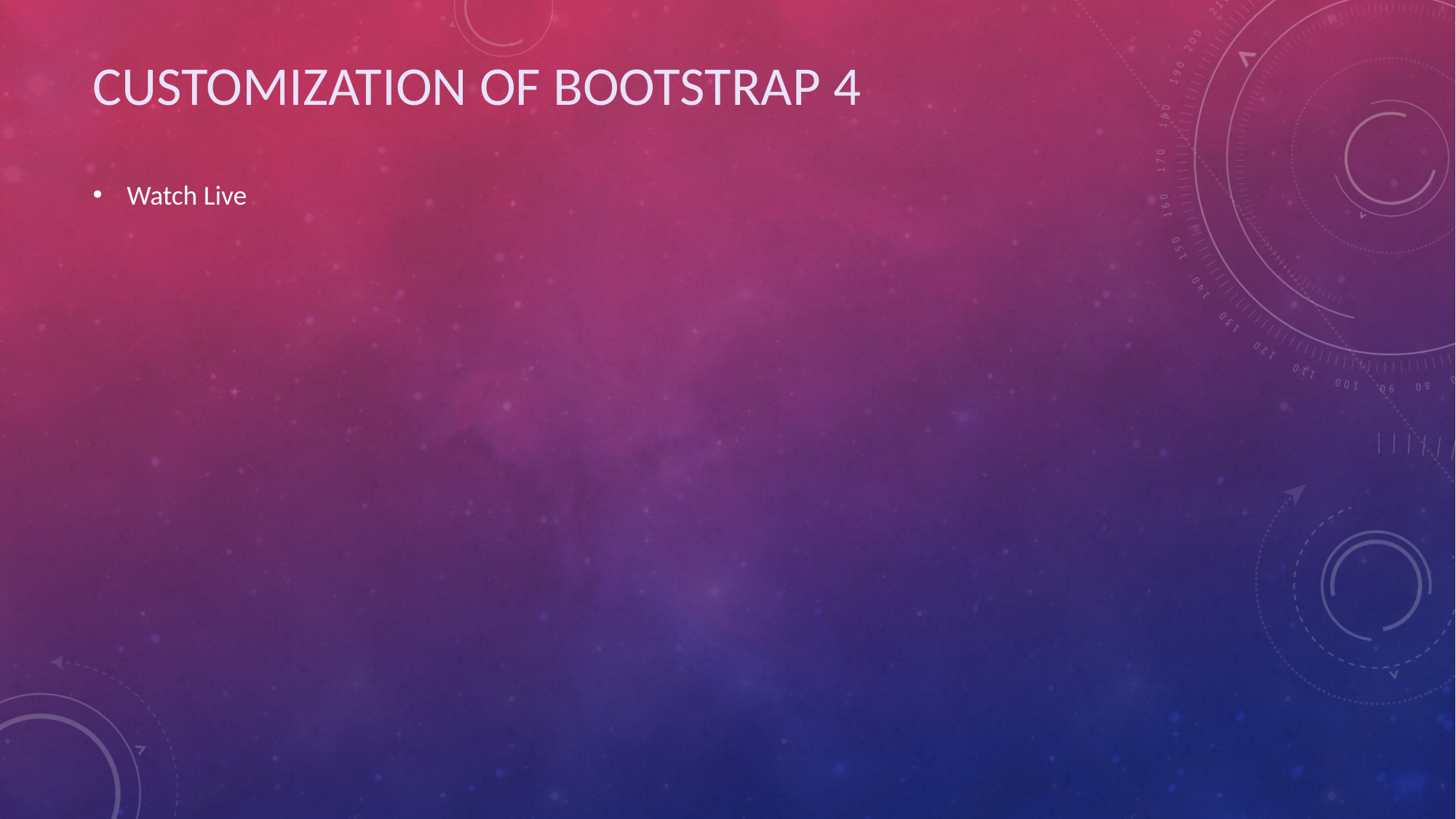

# Customization of bootstrap 4
Watch Live